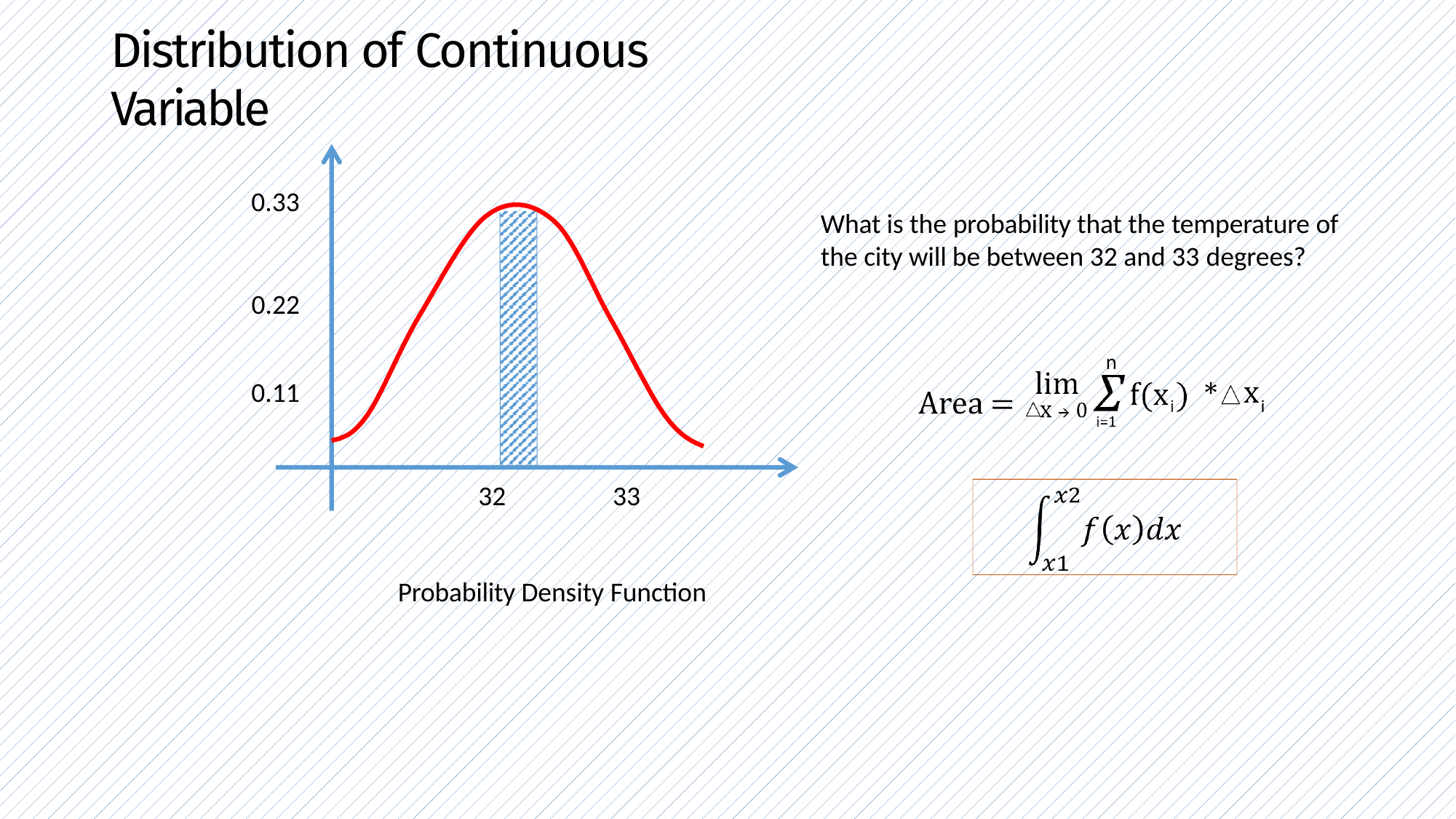

# Distribution of Continuous Variable

0.33

What is the probability that the temperature of  the city will be between 32 and 33 degrees?
0.22

0.11
32	33

Probability Density Function